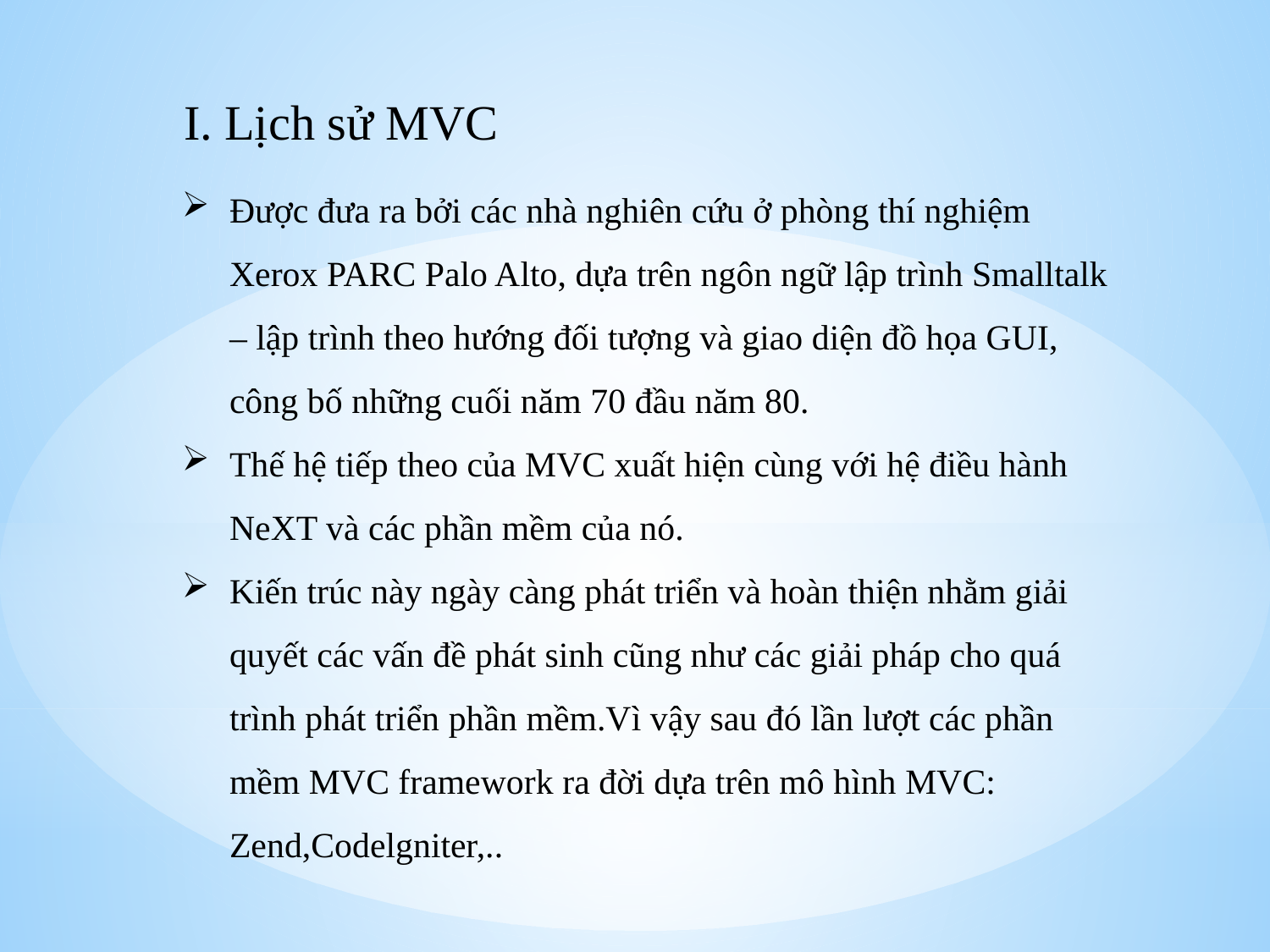

I. Lịch sử MVC
Được đưa ra bởi các nhà nghiên cứu ở phòng thí nghiệm Xerox PARC Palo Alto, dựa trên ngôn ngữ lập trình Smalltalk – lập trình theo hướng đối tượng và giao diện đồ họa GUI, công bố những cuối năm 70 đầu năm 80.
Thế hệ tiếp theo của MVC xuất hiện cùng với hệ điều hành NeXT và các phần mềm của nó.
Kiến trúc này ngày càng phát triển và hoàn thiện nhằm giải quyết các vấn đề phát sinh cũng như các giải pháp cho quá trình phát triển phần mềm.Vì vậy sau đó lần lượt các phần mềm MVC framework ra đời dựa trên mô hình MVC: Zend,Codelgniter,..